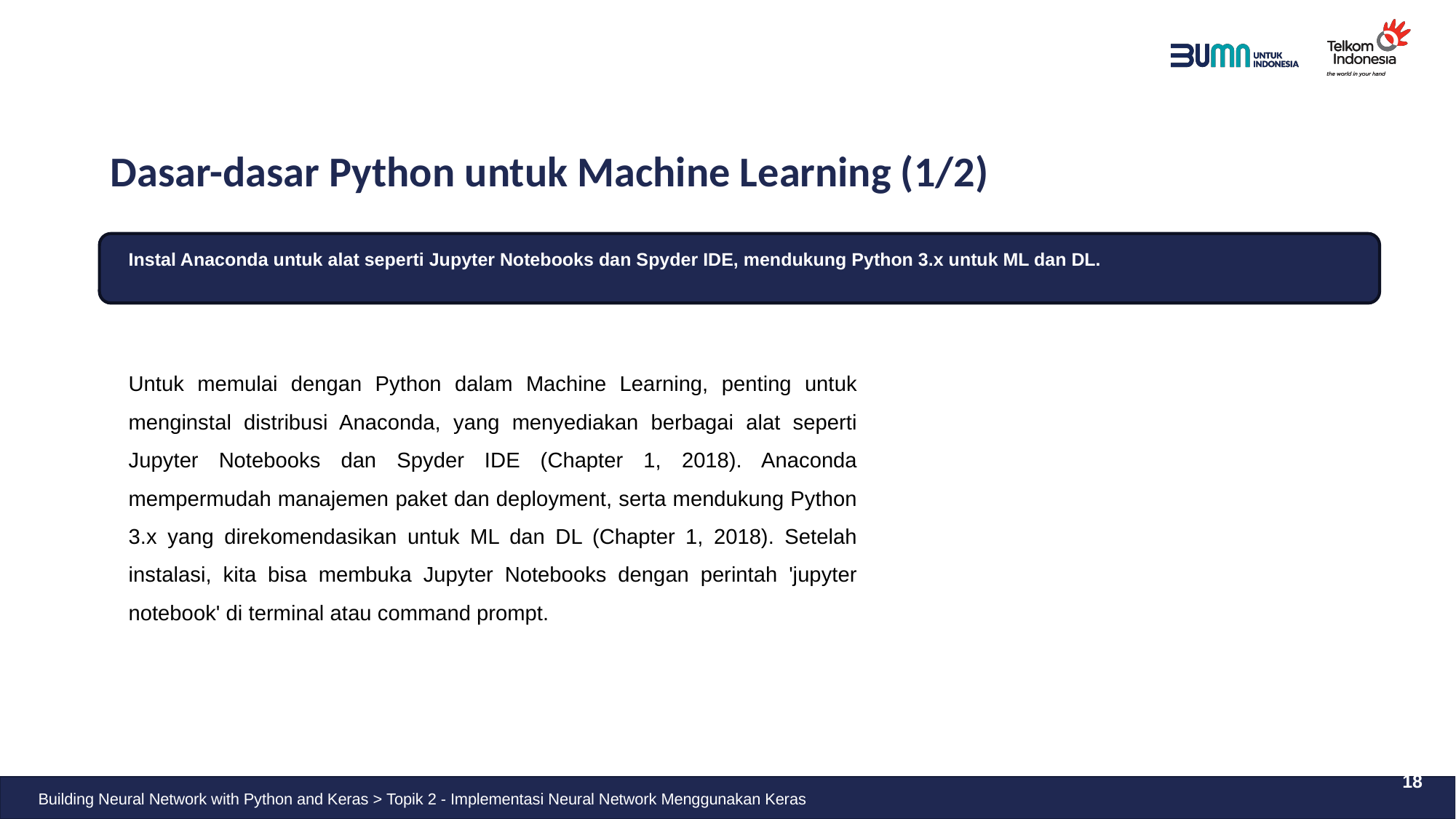

# Dasar-dasar Python untuk Machine Learning (1/2)
Instal Anaconda untuk alat seperti Jupyter Notebooks dan Spyder IDE, mendukung Python 3.x untuk ML dan DL.
Untuk memulai dengan Python dalam Machine Learning, penting untuk menginstal distribusi Anaconda, yang menyediakan berbagai alat seperti Jupyter Notebooks dan Spyder IDE (Chapter 1, 2018). Anaconda mempermudah manajemen paket dan deployment, serta mendukung Python 3.x yang direkomendasikan untuk ML dan DL (Chapter 1, 2018). Setelah instalasi, kita bisa membuka Jupyter Notebooks dengan perintah 'jupyter notebook' di terminal atau command prompt.
18
Building Neural Network with Python and Keras > Topik 2 - Implementasi Neural Network Menggunakan Keras